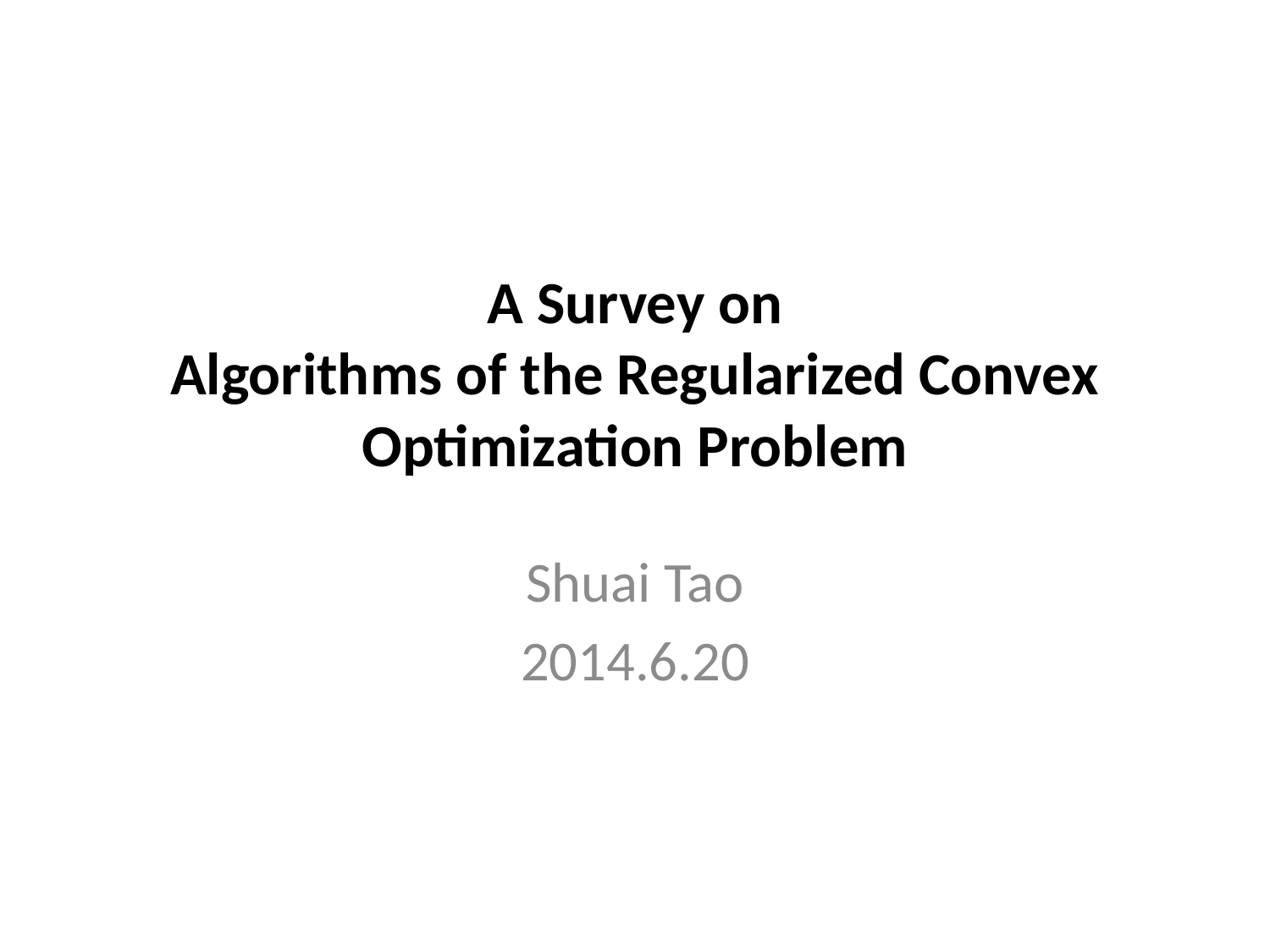

# A Survey on Algorithms of the Regularized Convex Optimization Problem
Shuai Tao
2014.6.20